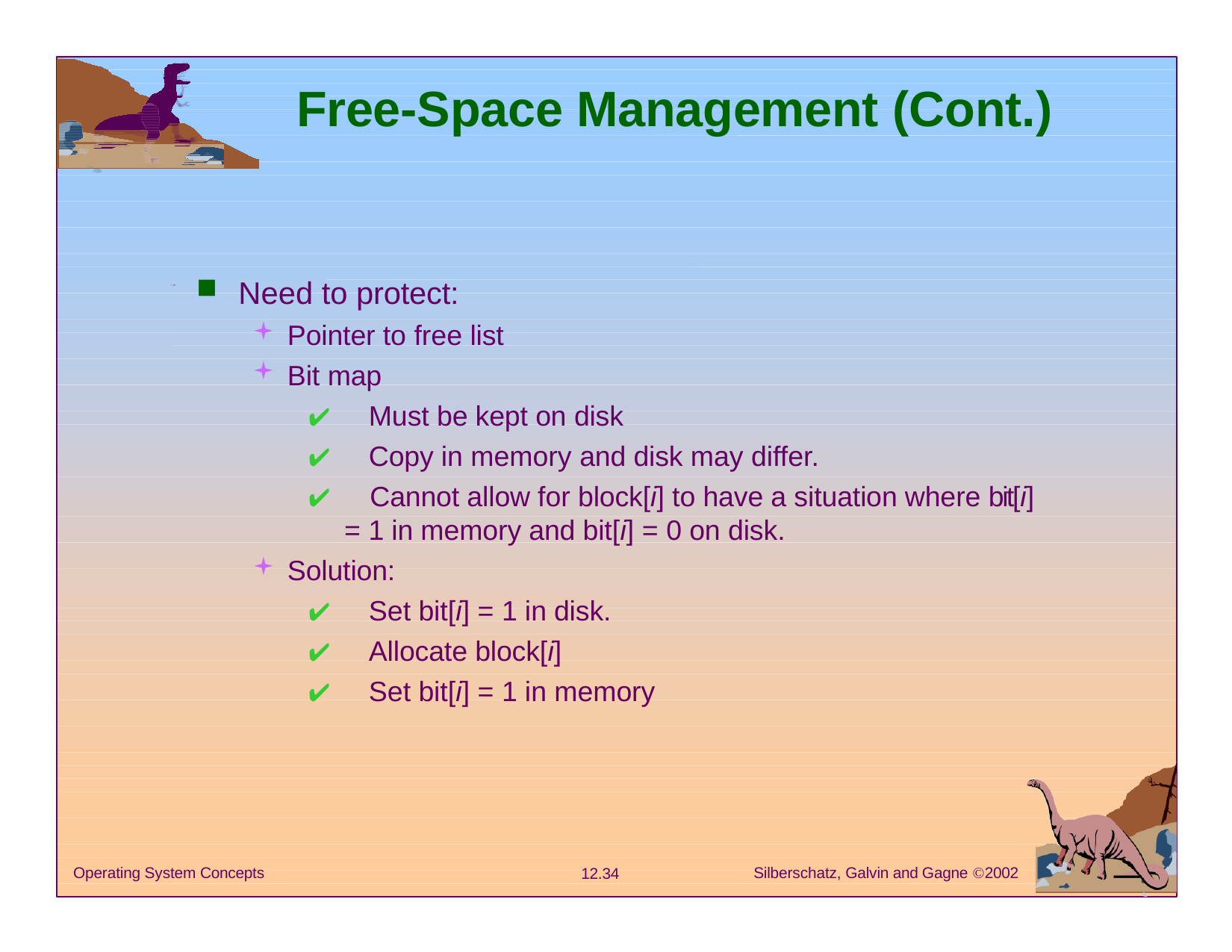

# Free-Space Management (Cont.)

Need to protect:
Pointer to free list
Bit map
✔ Must be kept on disk
✔ Copy in memory and disk may differ.
✔ Cannot allow for block[i] to have a situation where bit[i]  = 1 in memory and bit[i] = 0 on disk.
Solution:
✔ Set bit[i] = 1 in disk.
✔ Allocate block[i]
✔ Set bit[i] = 1 in memory

Silberschatz, Galvin and Gagne ©2002
Operating System Concepts
12.34